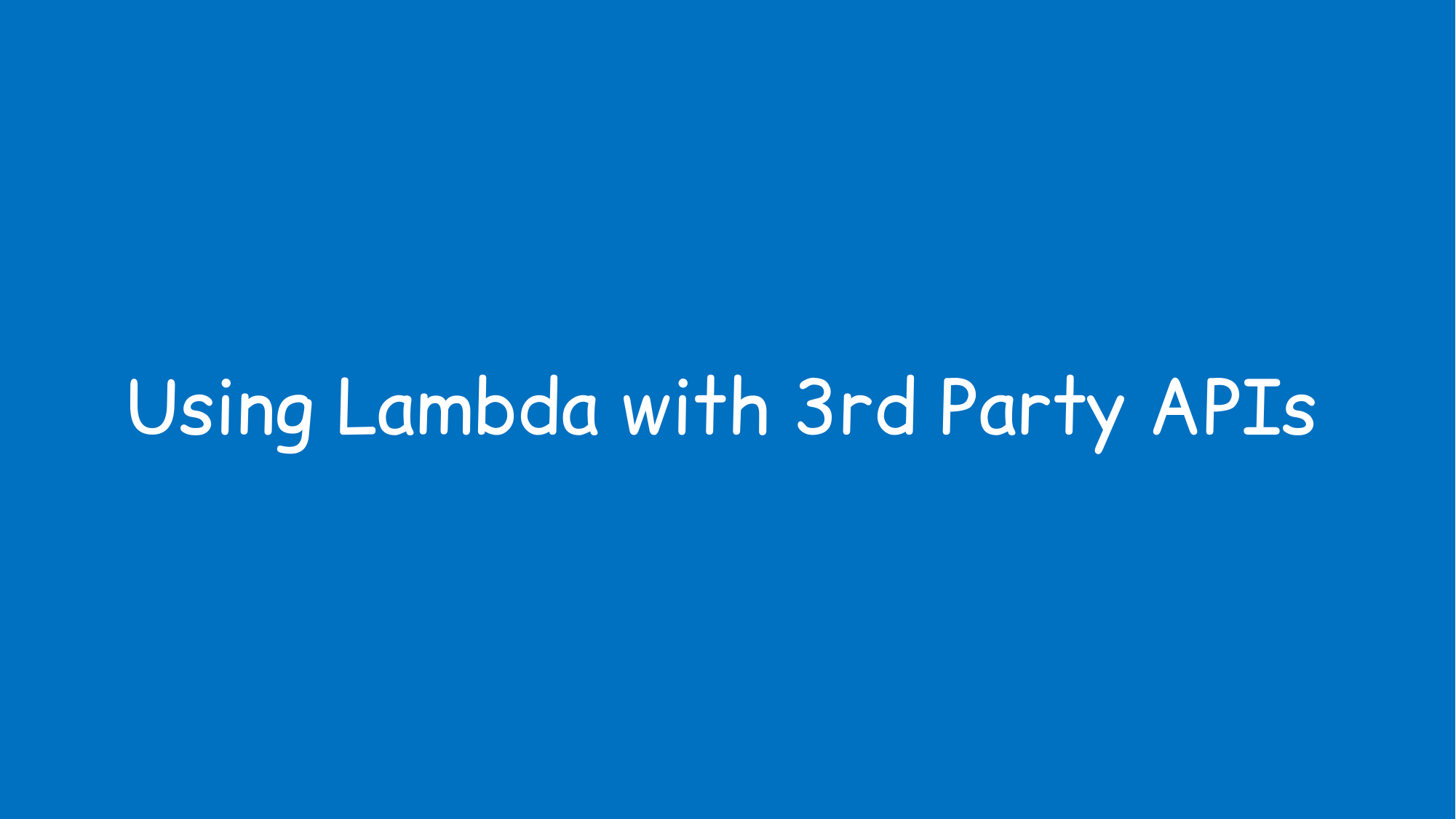

# Using Lambda with 3rd Party APIs